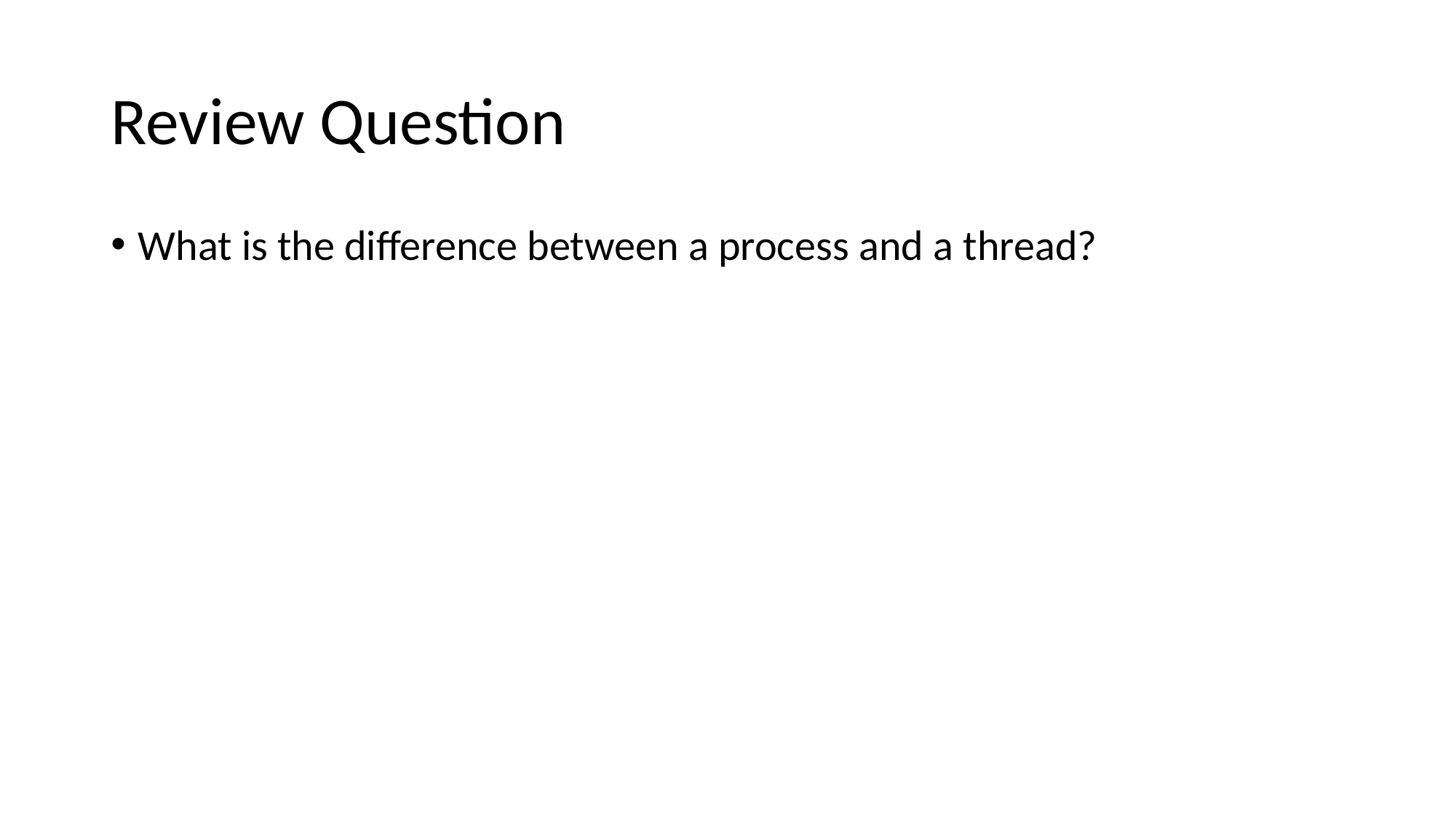

# Review Question
What is the difference between a process and a thread?